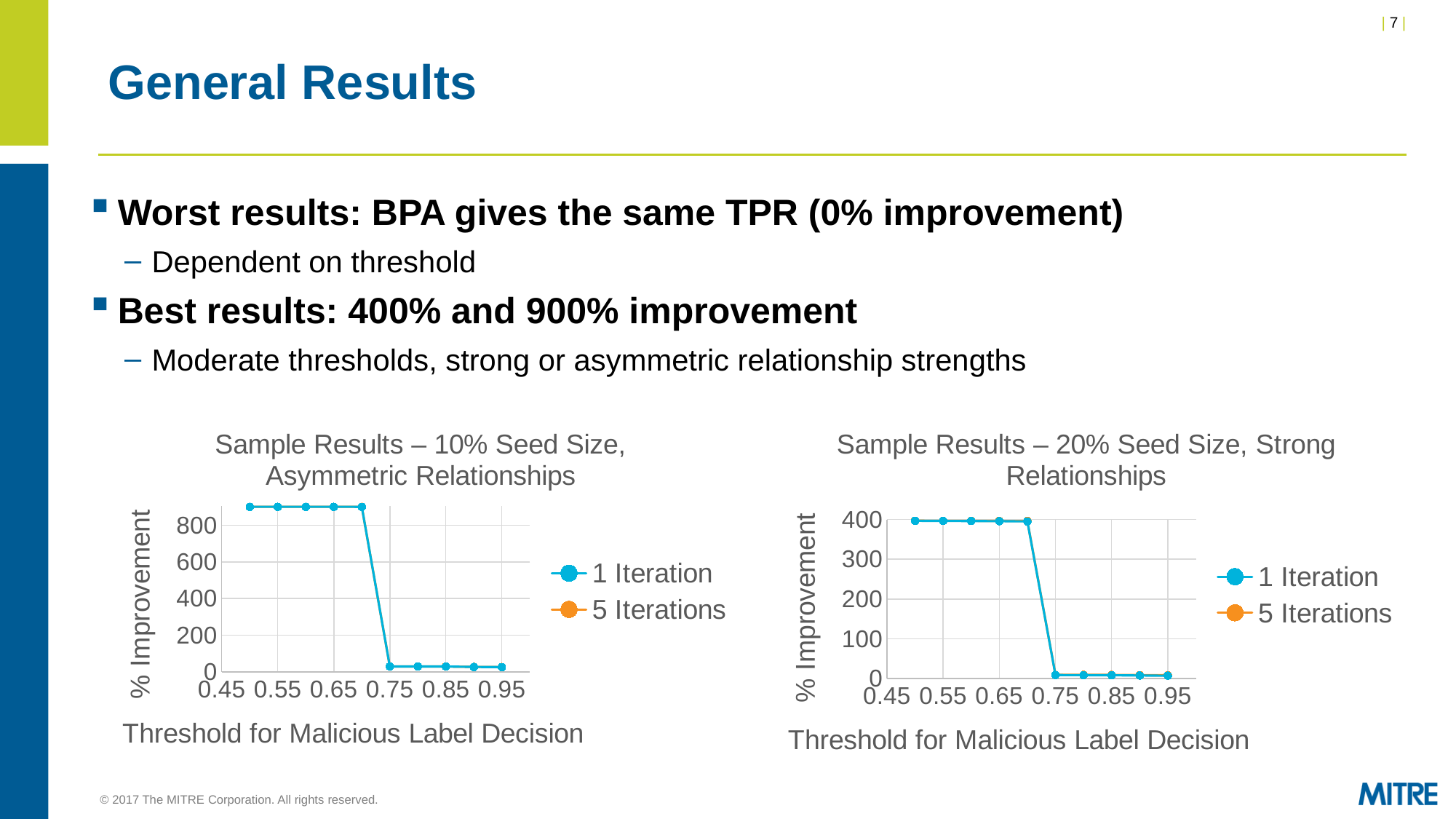

# General Results
Worst results: BPA gives the same TPR (0% improvement)
Dependent on threshold
Best results: 400% and 900% improvement
Moderate thresholds, strong or asymmetric relationship strengths

### Chart: Sample Results – 20% Seed Size, Strong Relationships

| Category |  |  |
|---|---|---|

### Chart: Sample Results – 10% Seed Size, Asymmetric Relationships

| Category |  |  |
|---|---|---|